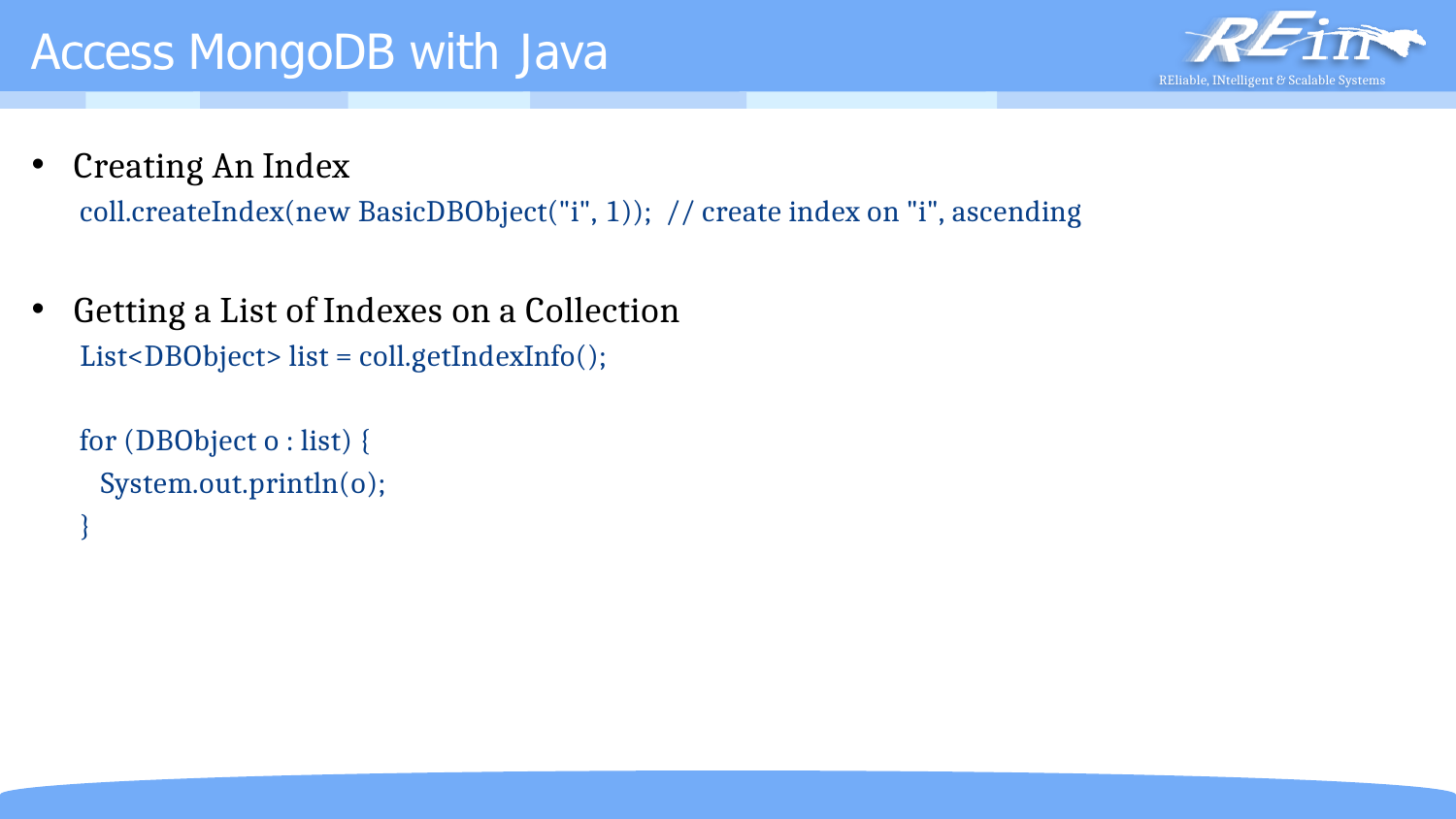

# Access MongoDB with Java
Creating An Index
coll.createIndex(new BasicDBObject("i", 1));  // create index on "i", ascending

Getting a List of Indexes on a Collection
List<DBObject> list = coll.getIndexInfo();

for (DBObject o : list) {
   System.out.println(o);
}

41